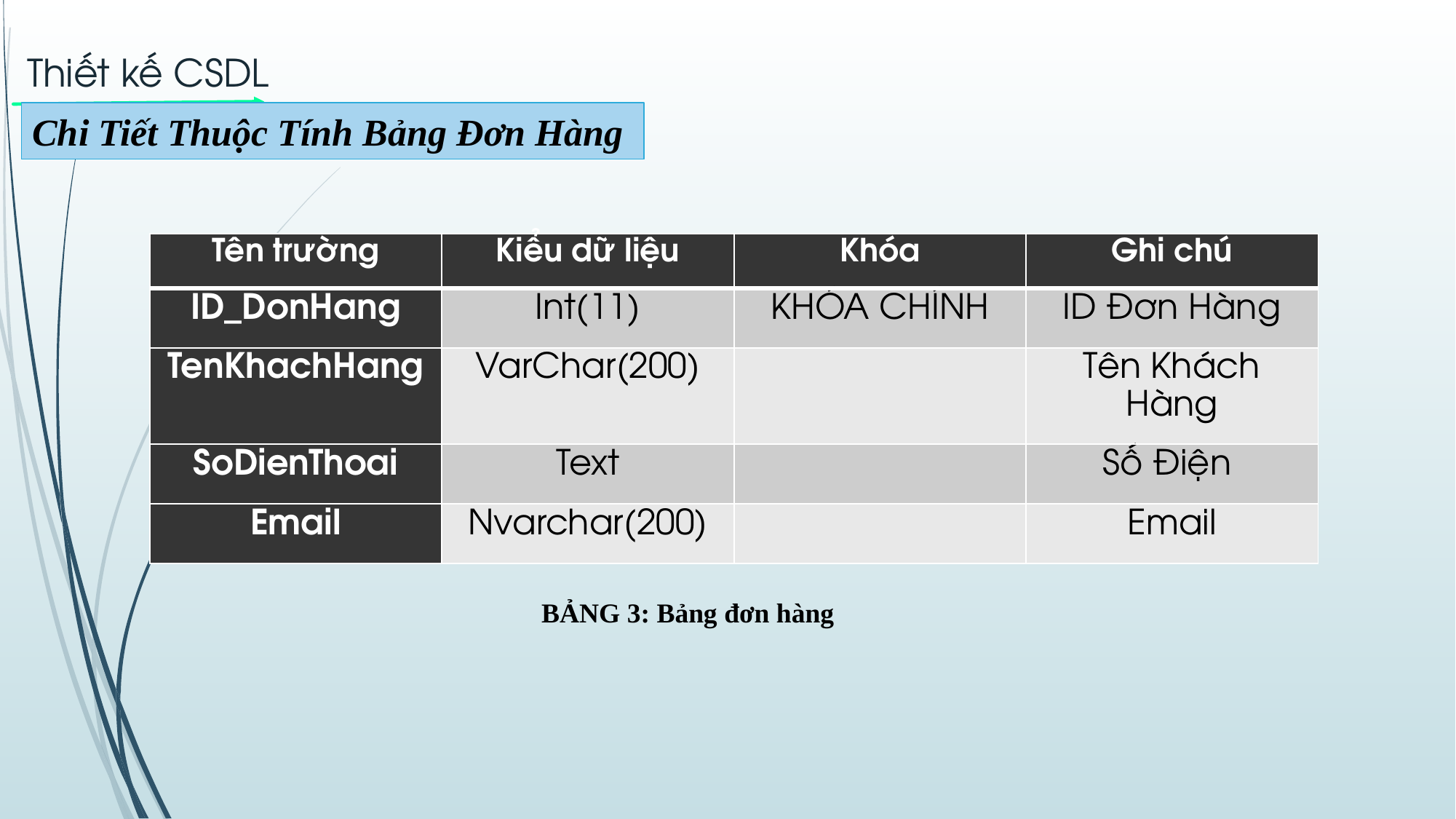

Thiết kế CSDL
Chi Tiết Thuộc Tính Bảng Đơn Hàng
| Tên trường | Kiểu dữ liệu | Khóa | Ghi chú |
| --- | --- | --- | --- |
| ID\_DonHang | Int(11) | KHÓA CHÍNH | ID Đơn Hàng |
| TenKhachHang | VarChar(200) |  | Tên Khách Hàng |
| SoDienThoai | Text |  | Số Điện |
| Email | Nvarchar(200) |  | Email |
BẢNG 3: Bảng đơn hàng